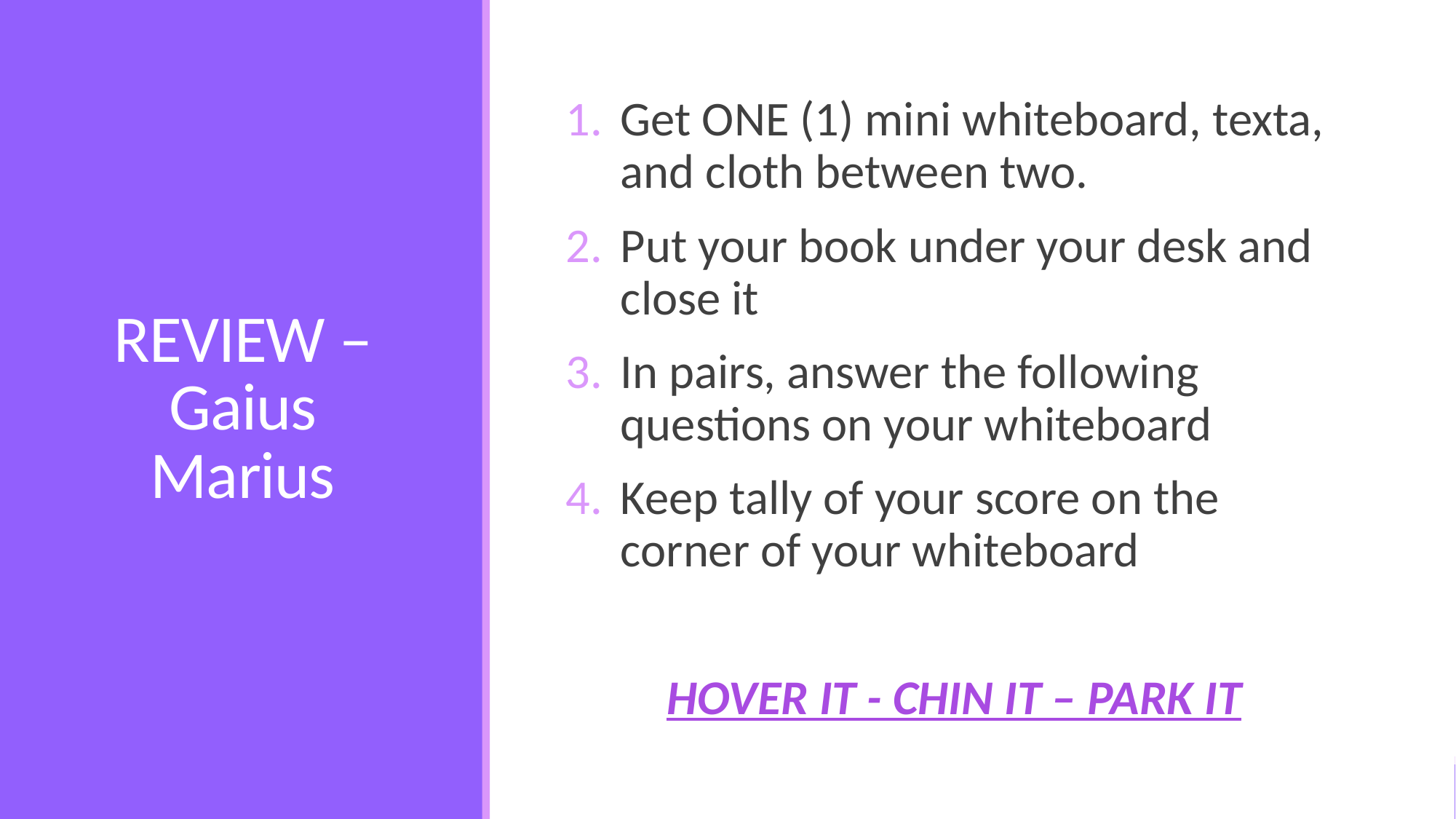

# REVIEW – Gaius Marius
Get ONE (1) mini whiteboard, texta, and cloth between two.
Put your book under your desk and close it
In pairs, answer the following questions on your whiteboard
Keep tally of your score on the corner of your whiteboard

HOVER IT - CHIN IT – PARK IT